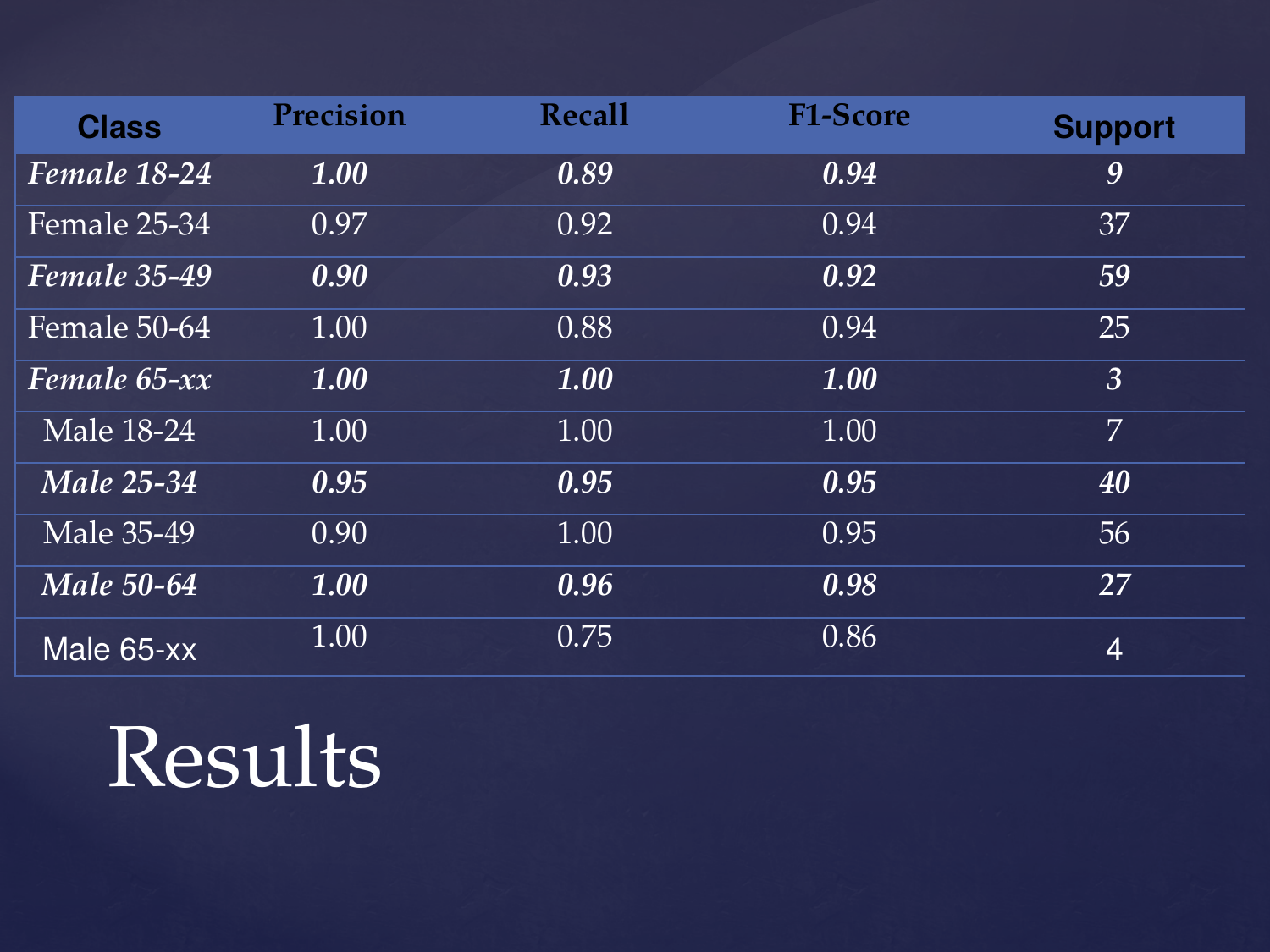

| Class | Precision | Recall | F1-Score | Support |
| --- | --- | --- | --- | --- |
| Female 18-24 | 1.00 | 0.89 | 0.94 | 9 |
| Female 25-34 | 0.97 | 0.92 | 0.94 | 37 |
| Female 35-49 | 0.90 | 0.93 | 0.92 | 59 |
| Female 50-64 | 1.00 | 0.88 | 0.94 | 25 |
| Female 65-xx | 1.00 | 1.00 | 1.00 | 3 |
| Male 18-24 | 1.00 | 1.00 | 1.00 | 7 |
| Male 25-34 | 0.95 | 0.95 | 0.95 | 40 |
| Male 35-49 | 0.90 | 1.00 | 0.95 | 56 |
| Male 50-64 | 1.00 | 0.96 | 0.98 | 27 |
| Male 65-xx | 1.00 | 0.75 | 0.86 | 4 |
# Results